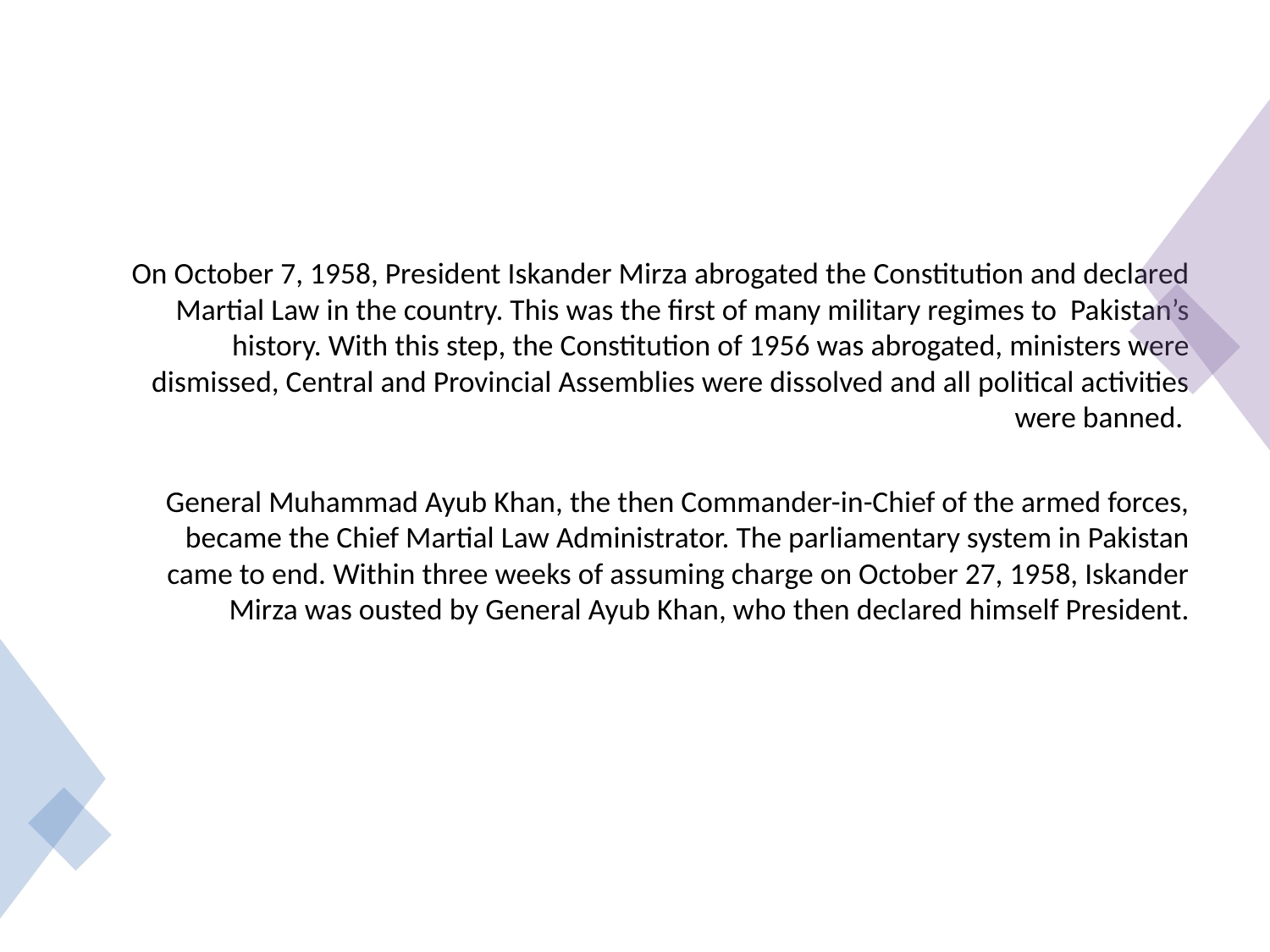

On October 7, 1958, President Iskander Mirza abrogated the Constitution and declared Martial Law in the country. This was the first of many military regimes to  Pakistan’s history. With this step, the Constitution of 1956 was abrogated, ministers were dismissed, Central and Provincial Assemblies were dissolved and all political activities were banned.

General Muhammad Ayub Khan, the then Commander-in-Chief of the armed forces, became the Chief Martial Law Administrator. The parliamentary system in Pakistan came to end. Within three weeks of assuming charge on October 27, 1958, Iskander Mirza was ousted by General Ayub Khan, who then declared himself President.